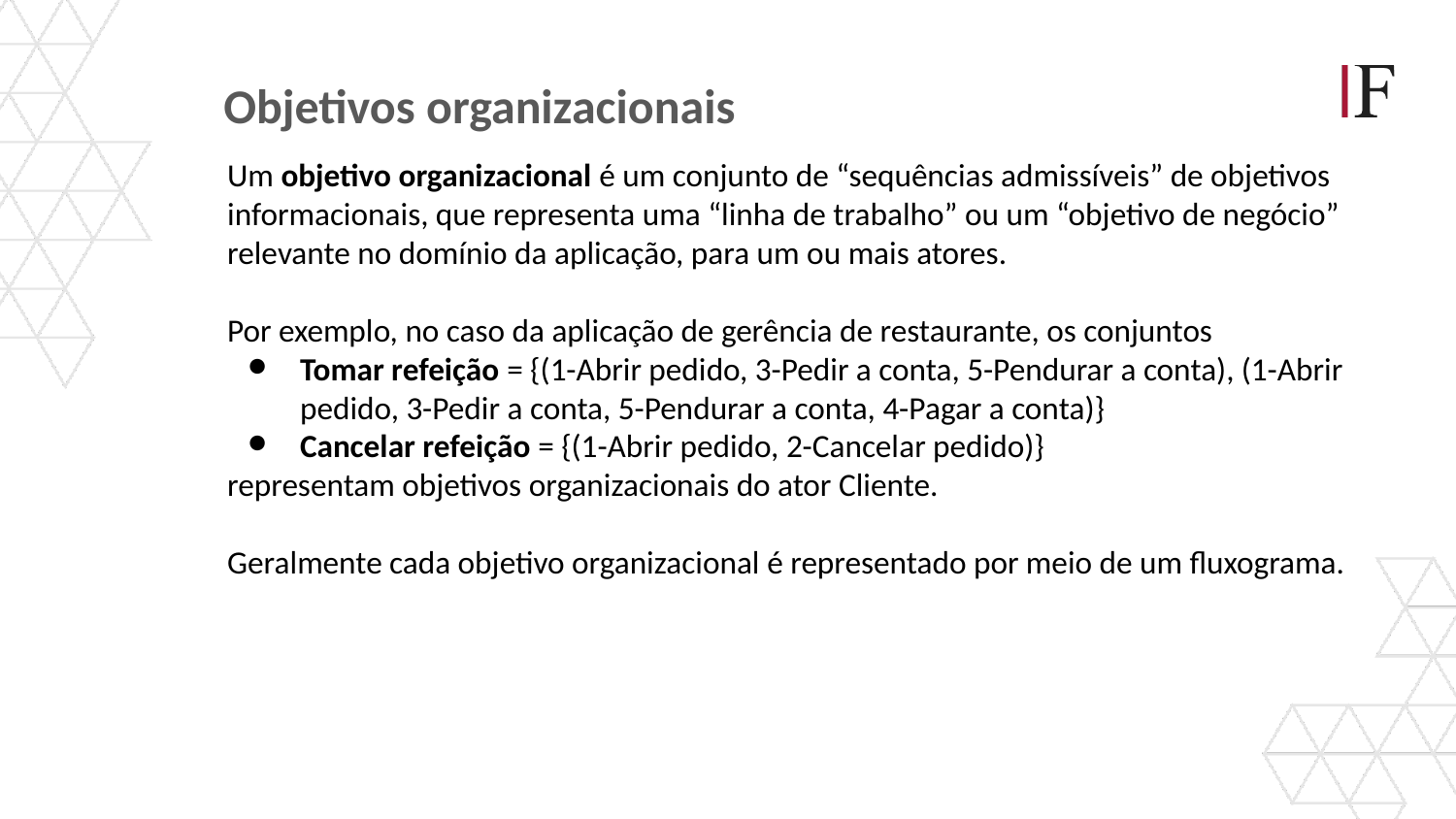

Objetivos organizacionais

Um objetivo organizacional é um conjunto de “sequências admissíveis” de objetivos informacionais, que representa uma “linha de trabalho” ou um “objetivo de negócio” relevante no domínio da aplicação, para um ou mais atores.

Por exemplo, no caso da aplicação de gerência de restaurante, os conjuntos
Tomar refeição = {(1-Abrir pedido, 3-Pedir a conta, 5-Pendurar a conta), (1-Abrir pedido, 3-Pedir a conta, 5-Pendurar a conta, 4-Pagar a conta)}
Cancelar refeição = {(1-Abrir pedido, 2-Cancelar pedido)}
representam objetivos organizacionais do ator Cliente.

Geralmente cada objetivo organizacional é representado por meio de um fluxograma.